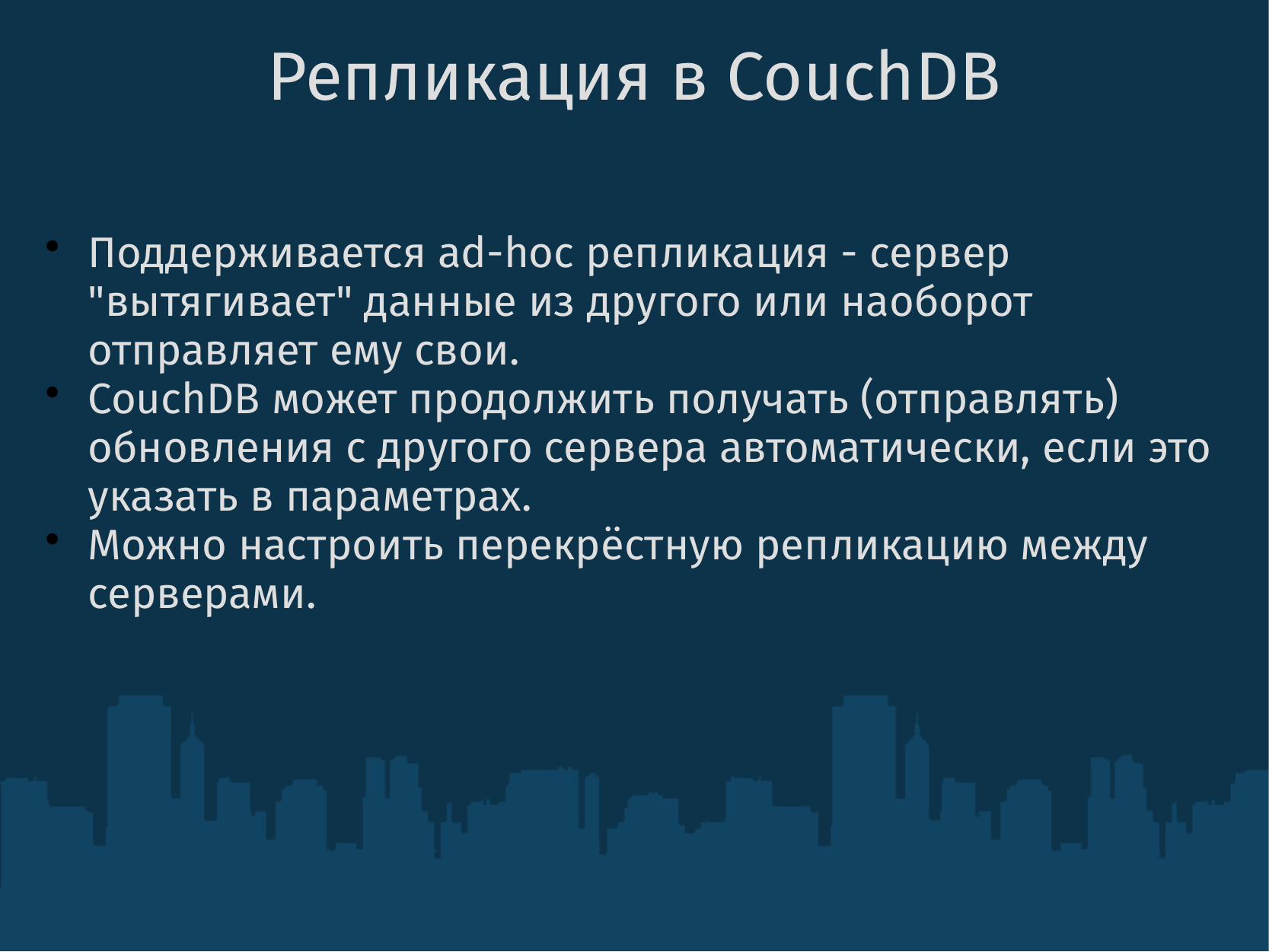

# Репликация в CouchDB
Поддерживается ad-hoc репликация - сервер "вытягивает" данные из другого или наоборот отправляет ему свои.
CouchDB может продолжить получать (отправлять) обновления с другого сервера автоматически, если это указать в параметрах.
Можно настроить перекрёстную репликацию между серверами.